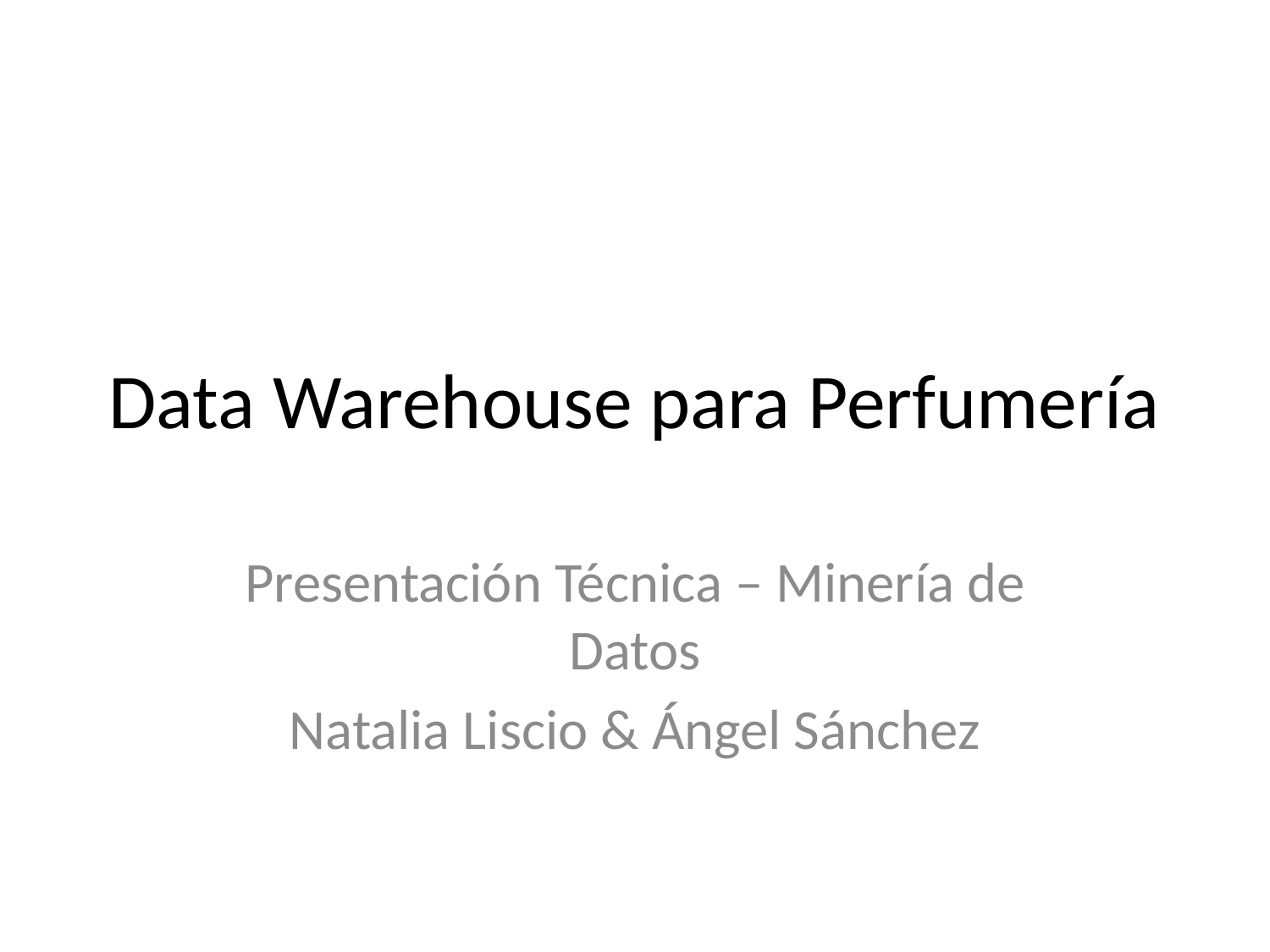

# Data Warehouse para Perfumería
Presentación Técnica – Minería de Datos
Natalia Liscio & Ángel Sánchez